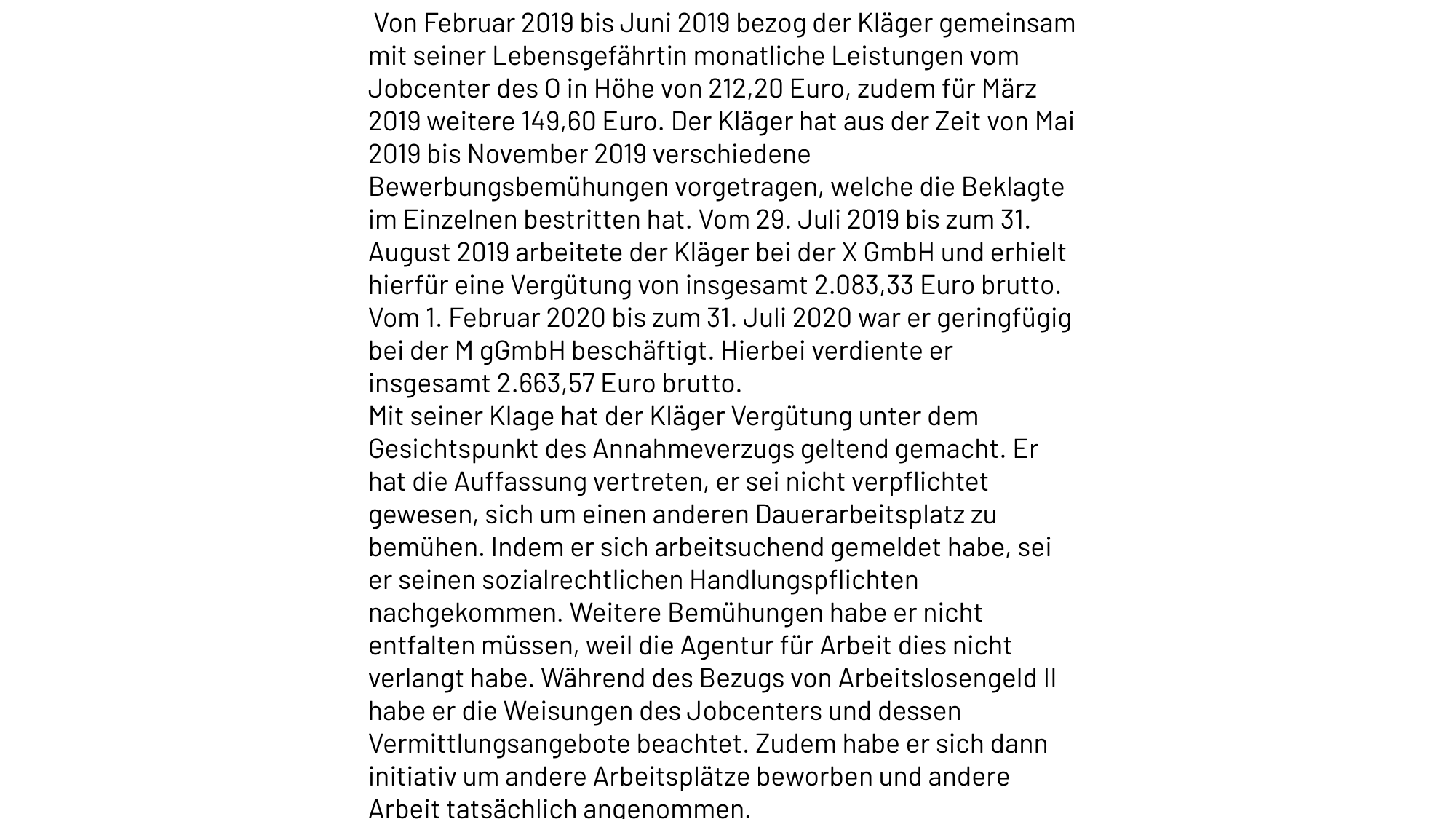

Von Februar 2019 bis Juni 2019 bezog der Kläger gemeinsam mit seiner Lebensgefährtin monatliche Leistungen vom Jobcenter des O in Höhe von 212,20 Euro, zudem für März 2019 weitere 149,60 Euro. Der Kläger hat aus der Zeit von Mai 2019 bis November 2019 verschiedene Bewerbungsbemühungen vorgetragen, welche die Beklagte im Einzelnen bestritten hat. Vom 29. Juli 2019 bis zum 31. August 2019 arbeitete der Kläger bei der X GmbH und erhielt hierfür eine Vergütung von insgesamt 2.083,33 Euro brutto. Vom 1. Februar 2020 bis zum 31. Juli 2020 war er geringfügig bei der M gGmbH beschäftigt. Hierbei verdiente er insgesamt 2.663,57 Euro brutto.
Mit seiner Klage hat der Kläger Vergütung unter dem Gesichtspunkt des Annahmeverzugs geltend gemacht. Er hat die Auffassung vertreten, er sei nicht verpflichtet gewesen, sich um einen anderen Dauerarbeitsplatz zu bemühen. Indem er sich arbeitsuchend gemeldet habe, sei er seinen sozialrechtlichen Handlungspflichten nachgekommen. Weitere Bemühungen habe er nicht entfalten müssen, weil die Agentur für Arbeit dies nicht verlangt habe. Während des Bezugs von Arbeitslosengeld II habe er die Weisungen des Jobcenters und dessen Vermittlungsangebote beachtet. Zudem habe er sich dann initiativ um andere Arbeitsplätze beworben und andere Arbeit tatsächlich angenommen.